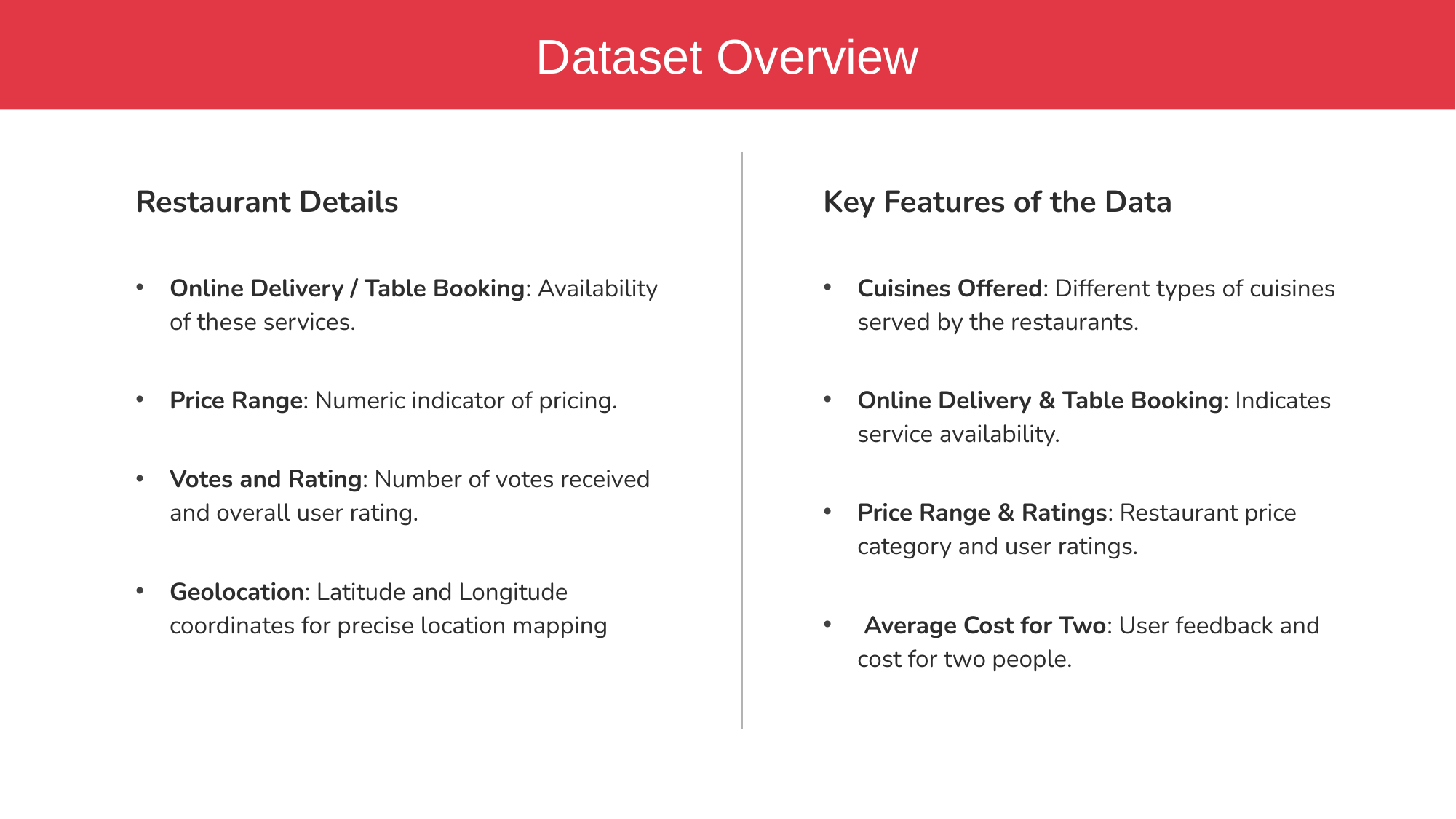

# Dataset Overview
Restaurant Details

Online Delivery / Table Booking: Availability of these services.

Price Range: Numeric indicator of pricing.

Votes and Rating: Number of votes received and overall user rating.

Geolocation: Latitude and Longitude coordinates for precise location mapping

Key Features of the Data

Cuisines Offered: Different types of cuisines served by the restaurants.

Online Delivery & Table Booking: Indicates service availability.

Price Range & Ratings: Restaurant price category and user ratings.

 Average Cost for Two: User feedback and cost for two people.